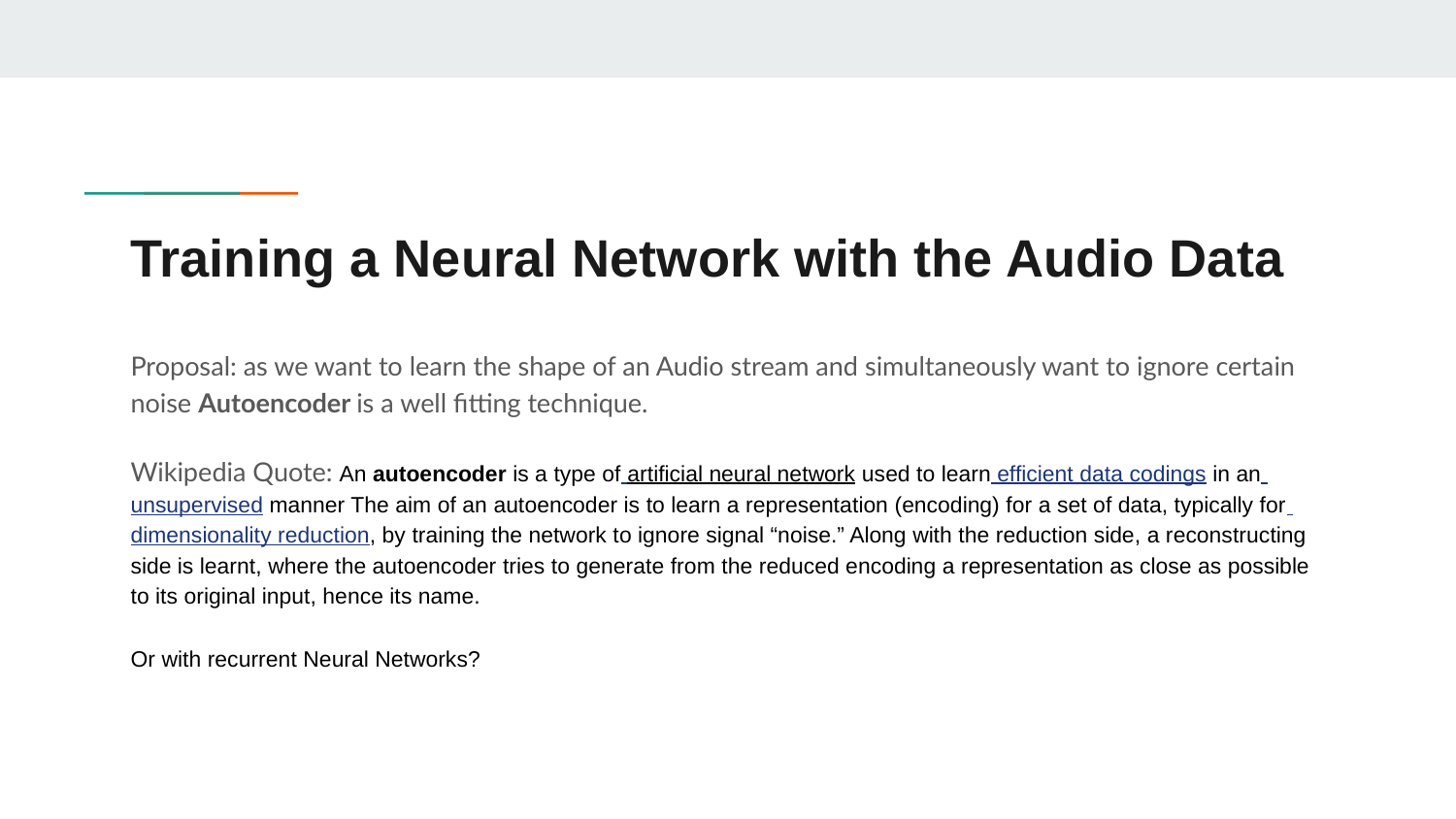

# Training a Neural Network with the Audio Data
Proposal: as we want to learn the shape of an Audio stream and simultaneously want to ignore certain noise Autoencoder is a well fitting technique.
Wikipedia Quote: An autoencoder is a type of artificial neural network used to learn efficient data codings in an unsupervised manner The aim of an autoencoder is to learn a representation (encoding) for a set of data, typically for dimensionality reduction, by training the network to ignore signal “noise.” Along with the reduction side, a reconstructing side is learnt, where the autoencoder tries to generate from the reduced encoding a representation as close as possible to its original input, hence its name.
Or with recurrent Neural Networks?